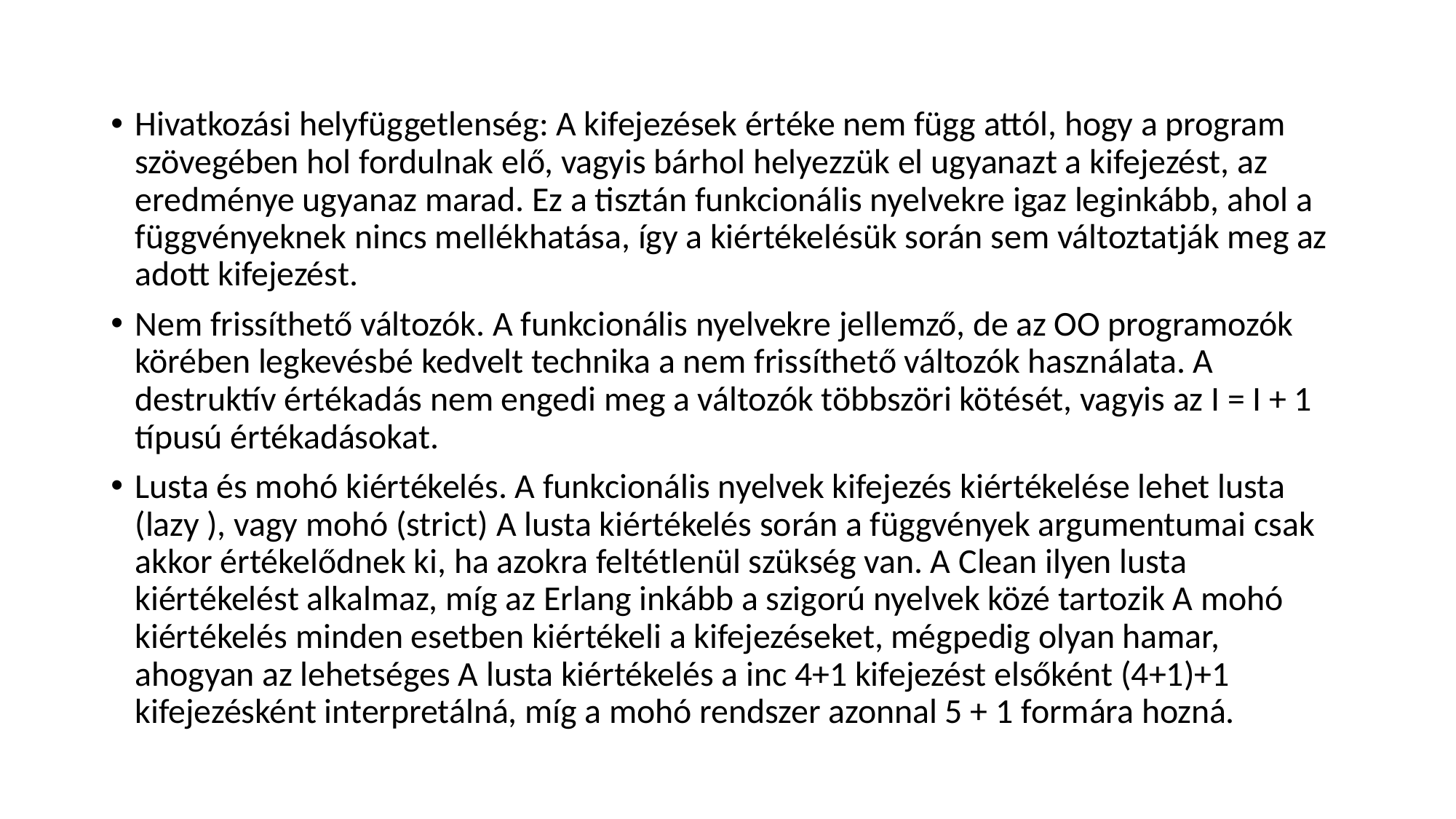

Hivatkozási helyfüggetlenség: A kifejezések értéke nem függ attól, hogy a program szövegében hol fordulnak elő, vagyis bárhol helyezzük el ugyanazt a kifejezést, az eredménye ugyanaz marad. Ez a tisztán funkcionális nyelvekre igaz leginkább, ahol a függvényeknek nincs mellékhatása, így a kiértékelésük során sem változtatják meg az adott kifejezést.
Nem frissíthető változók. A funkcionális nyelvekre jellemző, de az OO programozók körében legkevésbé kedvelt technika a nem frissíthető változók használata. A destruktív értékadás nem engedi meg a változók többszöri kötését, vagyis az I = I + 1 típusú értékadásokat.
Lusta és mohó kiértékelés. A funkcionális nyelvek kifejezés kiértékelése lehet lusta (lazy ), vagy mohó (strict) A lusta kiértékelés során a függvények argumentumai csak akkor értékelődnek ki, ha azokra feltétlenül szükség van. A Clean ilyen lusta kiértékelést alkalmaz, míg az Erlang inkább a szigorú nyelvek közé tartozik A mohó kiértékelés minden esetben kiértékeli a kifejezéseket, mégpedig olyan hamar, ahogyan az lehetséges A lusta kiértékelés a inc 4+1 kifejezést elsőként (4+1)+1 kifejezésként interpretálná, míg a mohó rendszer azonnal 5 + 1 formára hozná.